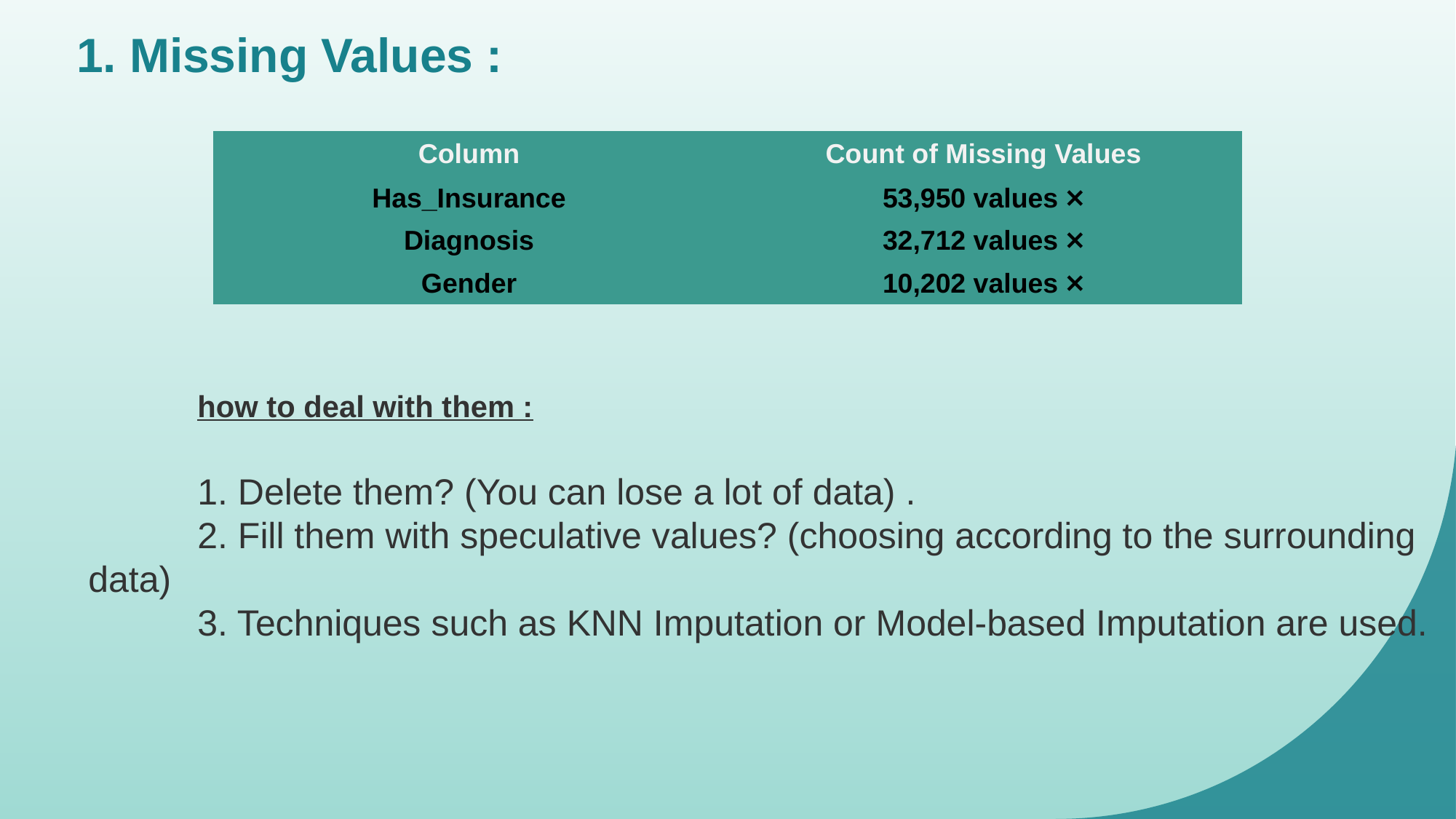

# 1. Missing Values :
| Column | Count of Missing Values |
| --- | --- |
| Has\_Insurance | 53,950 values ❌ |
| Diagnosis | 32,712 values ❌ |
| Gender | 10,202 values ❌ |
	how to deal with them :

	1. Delete them? (You can lose a lot of data) .
	2. Fill them with speculative values? (choosing according to the surrounding data)
	3. Techniques such as KNN Imputation or Model-based Imputation are used.